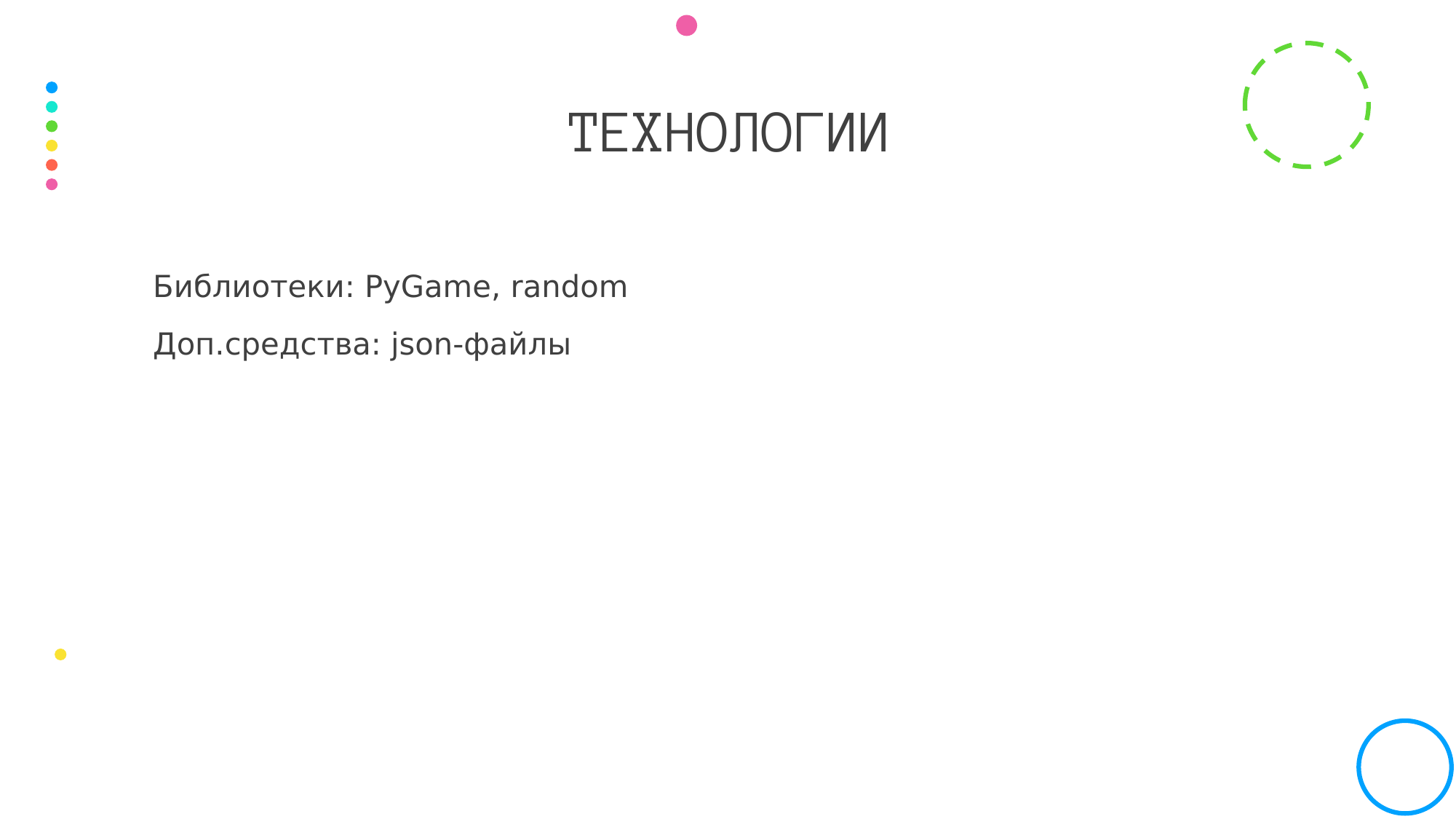

# Технологии
Библиотеки: PyGame, random
Доп.средства: json-файлы